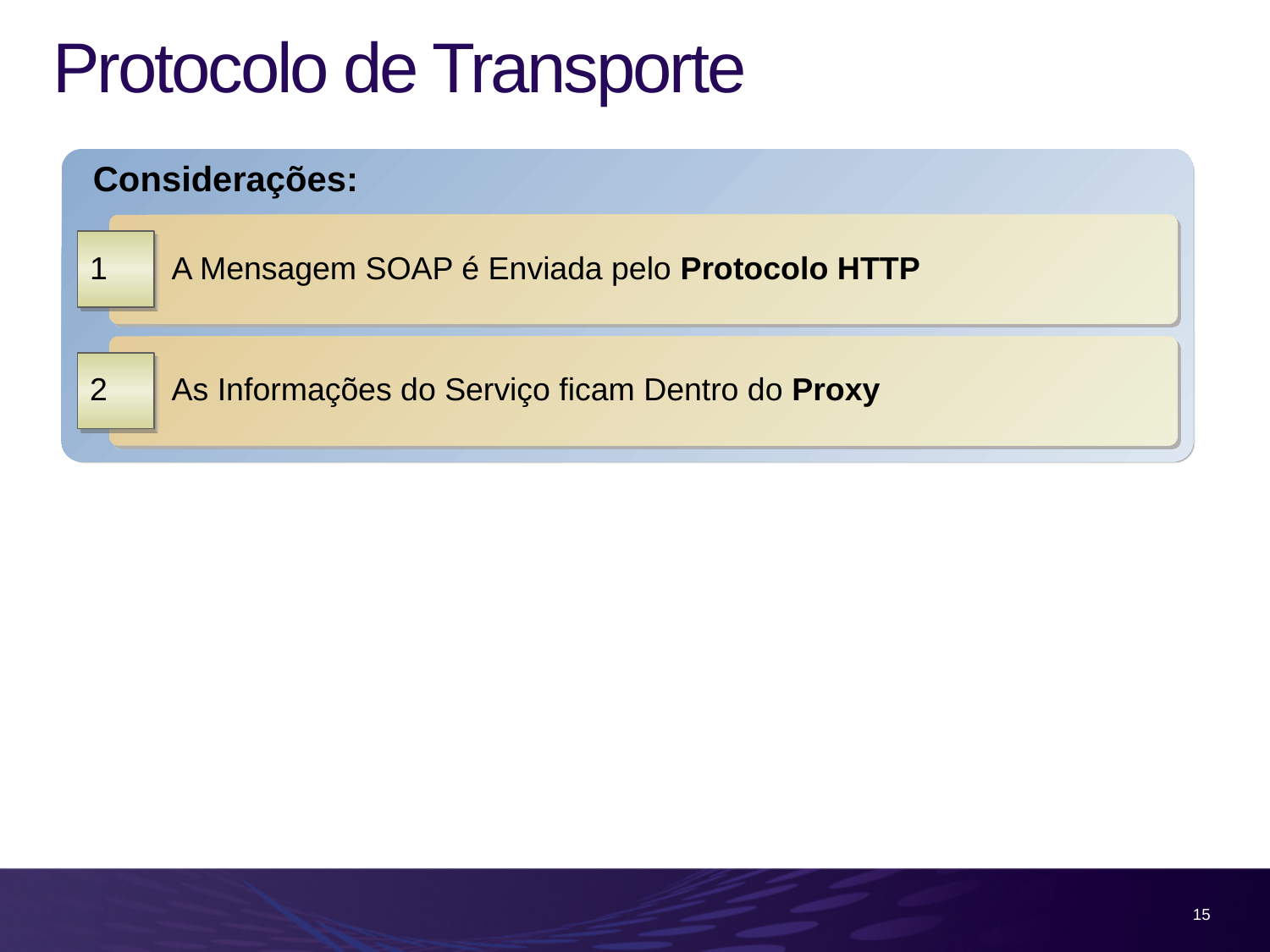

# Protocolo de Transporte
Considerações:

 A Mensagem SOAP é Enviada pelo Protocolo HTTP
1
 As Informações do Serviço ficam Dentro do Proxy
2
15